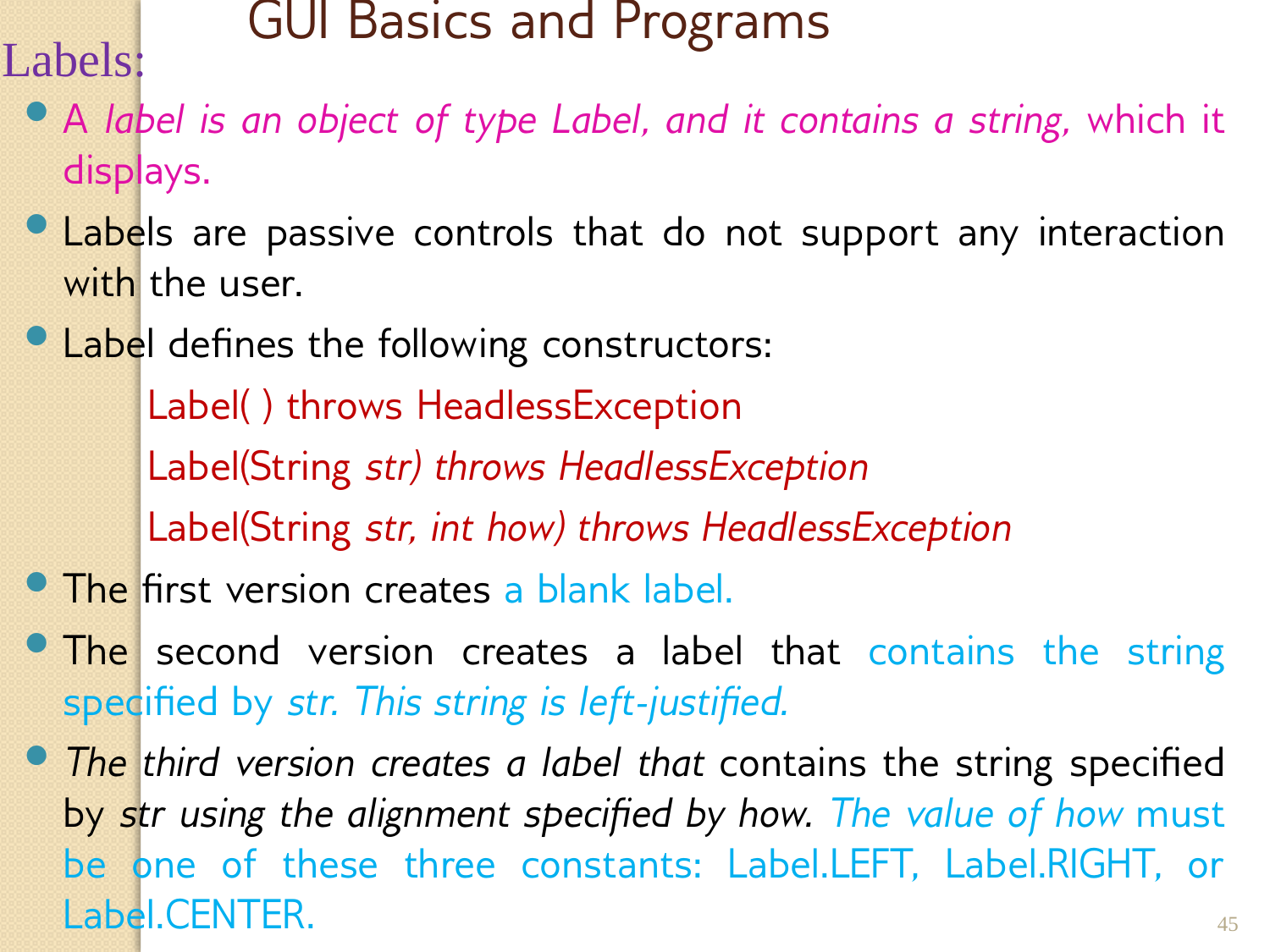

GUI Basics and Programs
Labels:
A label is an object of type Label, and it contains a string, which it displays.
Labels are passive controls that do not support any interaction with the user.
Label defines the following constructors:
Label( ) throws HeadlessException
Label(String str) throws HeadlessException
Label(String str, int how) throws HeadlessException
The first version creates a blank label.
The second version creates a label that contains the string specified by str. This string is left-justified.
The third version creates a label that contains the string specified by str using the alignment specified by how. The value of how must be one of these three constants: Label.LEFT, Label.RIGHT, or Label.CENTER.
45